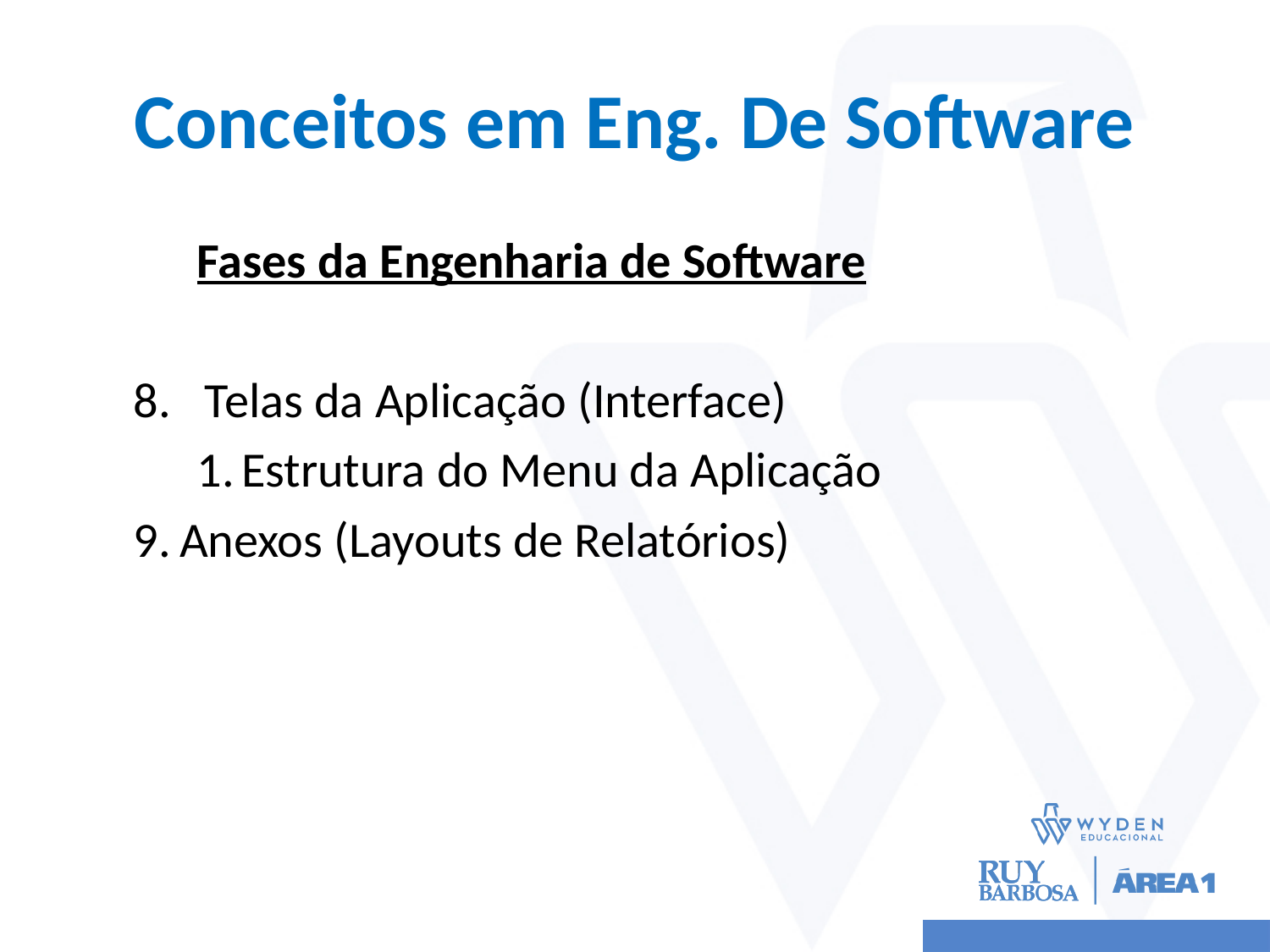

# Conceitos em Eng. De Software
	Fases da Engenharia de Software

Telas da Aplicação (Interface)
Estrutura do Menu da Aplicação
Anexos (Layouts de Relatórios)